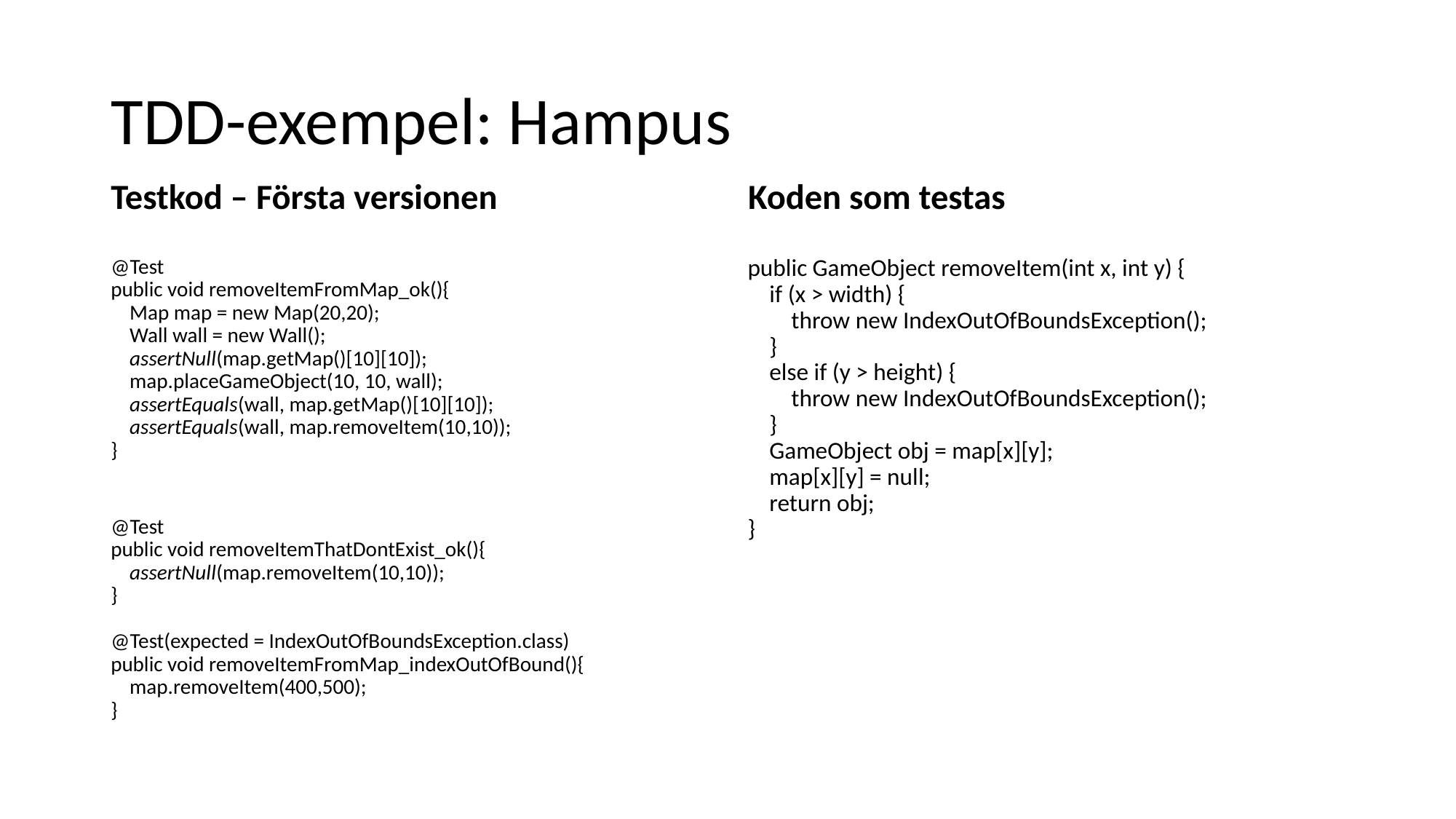

# TDD-exempel: Hampus
Testkod – Första versionen
Koden som testas
public GameObject removeItem(int x, int y) {
    if (x > width) {
        throw new IndexOutOfBoundsException();
    }
    else if (y > height) {
        throw new IndexOutOfBoundsException();
    }
    GameObject obj = map[x][y];
    map[x][y] = null;
    return obj;
}
@Test
public void removeItemFromMap_ok(){
    Map map = new Map(20,20);
    Wall wall = new Wall();
    assertNull(map.getMap()[10][10]);
    map.placeGameObject(10, 10, wall);
    assertEquals(wall, map.getMap()[10][10]);
    assertEquals(wall, map.removeItem(10,10));
}

@Test
public void removeItemThatDontExist_ok(){
    assertNull(map.removeItem(10,10));
}
@Test(expected = IndexOutOfBoundsException.class)
public void removeItemFromMap_indexOutOfBound(){
    map.removeItem(400,500);
}